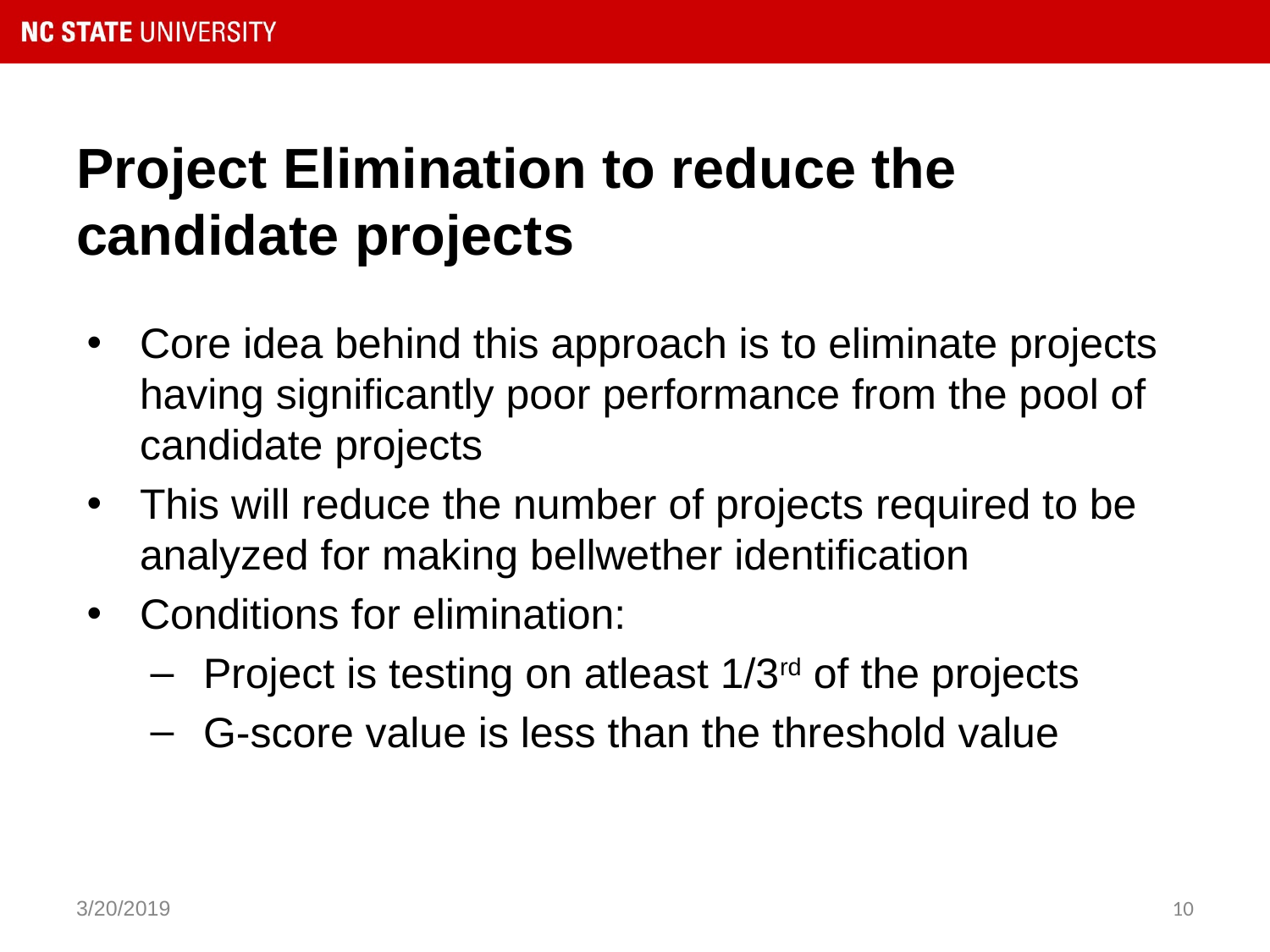

# Project Elimination to reduce the candidate projects
Core idea behind this approach is to eliminate projects having significantly poor performance from the pool of candidate projects
This will reduce the number of projects required to be analyzed for making bellwether identification
Conditions for elimination:
Project is testing on atleast 1/3rd of the projects
G-score value is less than the threshold value

3/20/2019
10